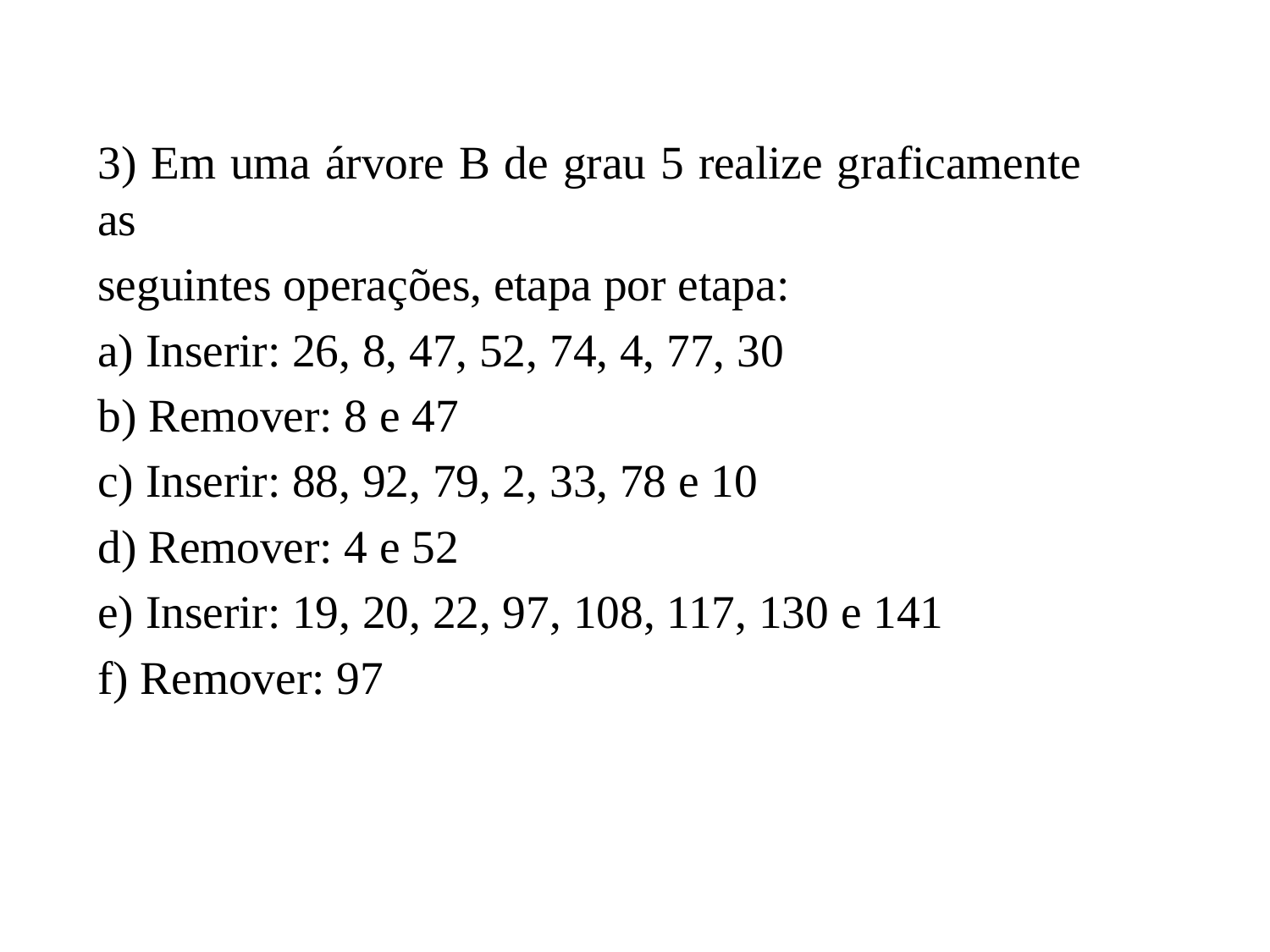

3) Em uma árvore B de grau 5 realize graficamente as
seguintes operações, etapa por etapa:
a) Inserir: 26, 8, 47, 52, 74, 4, 77, 30
b) Remover: 8 e 47
c) Inserir: 88, 92, 79, 2, 33, 78 e 10
d) Remover: 4 e 52
e) Inserir: 19, 20, 22, 97, 108, 117, 130 e 141
f) Remover: 97